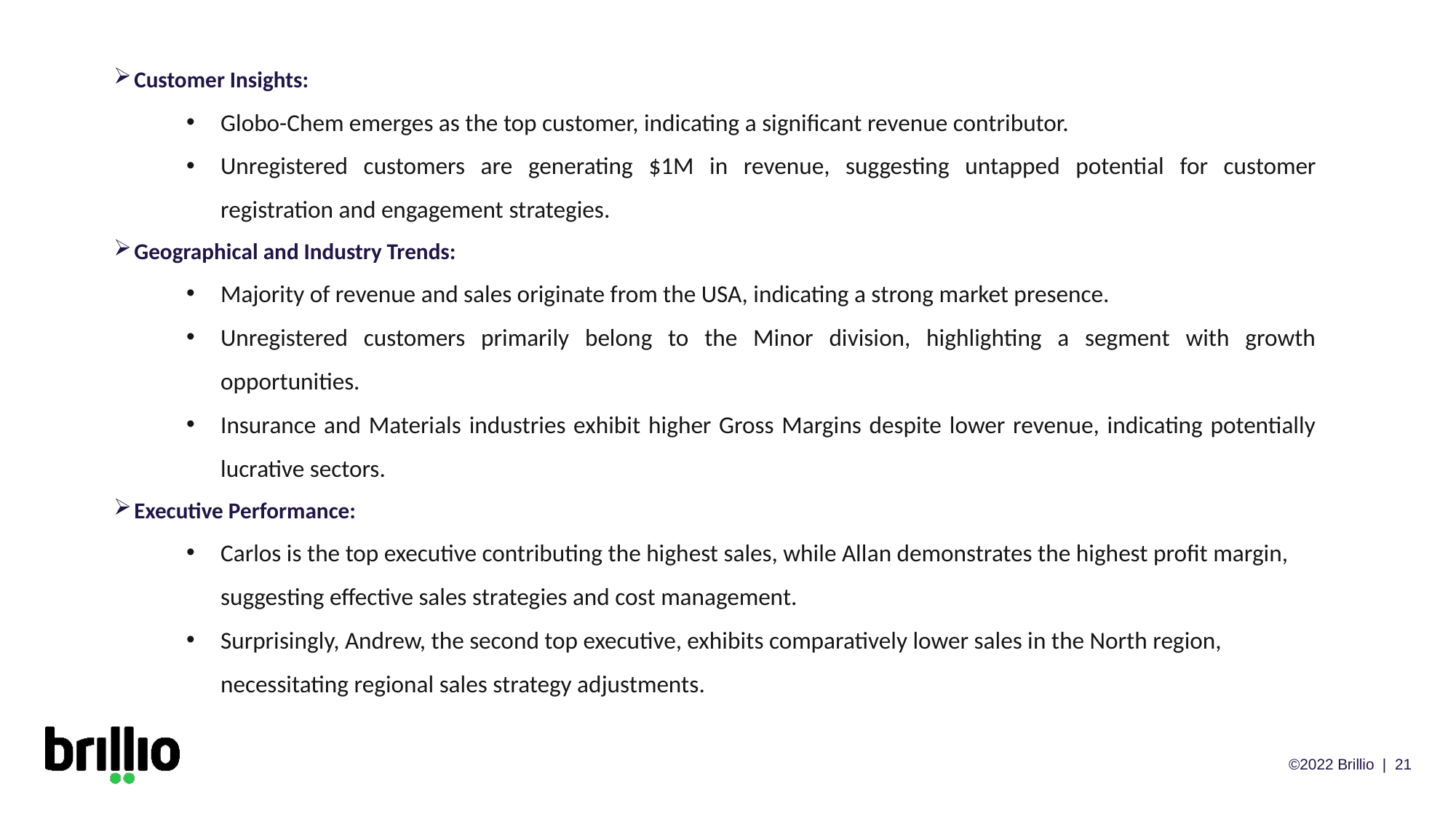

Customer Insights:
Globo-Chem emerges as the top customer, indicating a significant revenue contributor.
Unregistered customers are generating $1M in revenue, suggesting untapped potential for customer registration and engagement strategies.
Geographical and Industry Trends:
Majority of revenue and sales originate from the USA, indicating a strong market presence.
Unregistered customers primarily belong to the Minor division, highlighting a segment with growth opportunities.
Insurance and Materials industries exhibit higher Gross Margins despite lower revenue, indicating potentially lucrative sectors.
Executive Performance:
Carlos is the top executive contributing the highest sales, while Allan demonstrates the highest profit margin, suggesting effective sales strategies and cost management.
Surprisingly, Andrew, the second top executive, exhibits comparatively lower sales in the North region, necessitating regional sales strategy adjustments.

©2022 Brillio  |  21